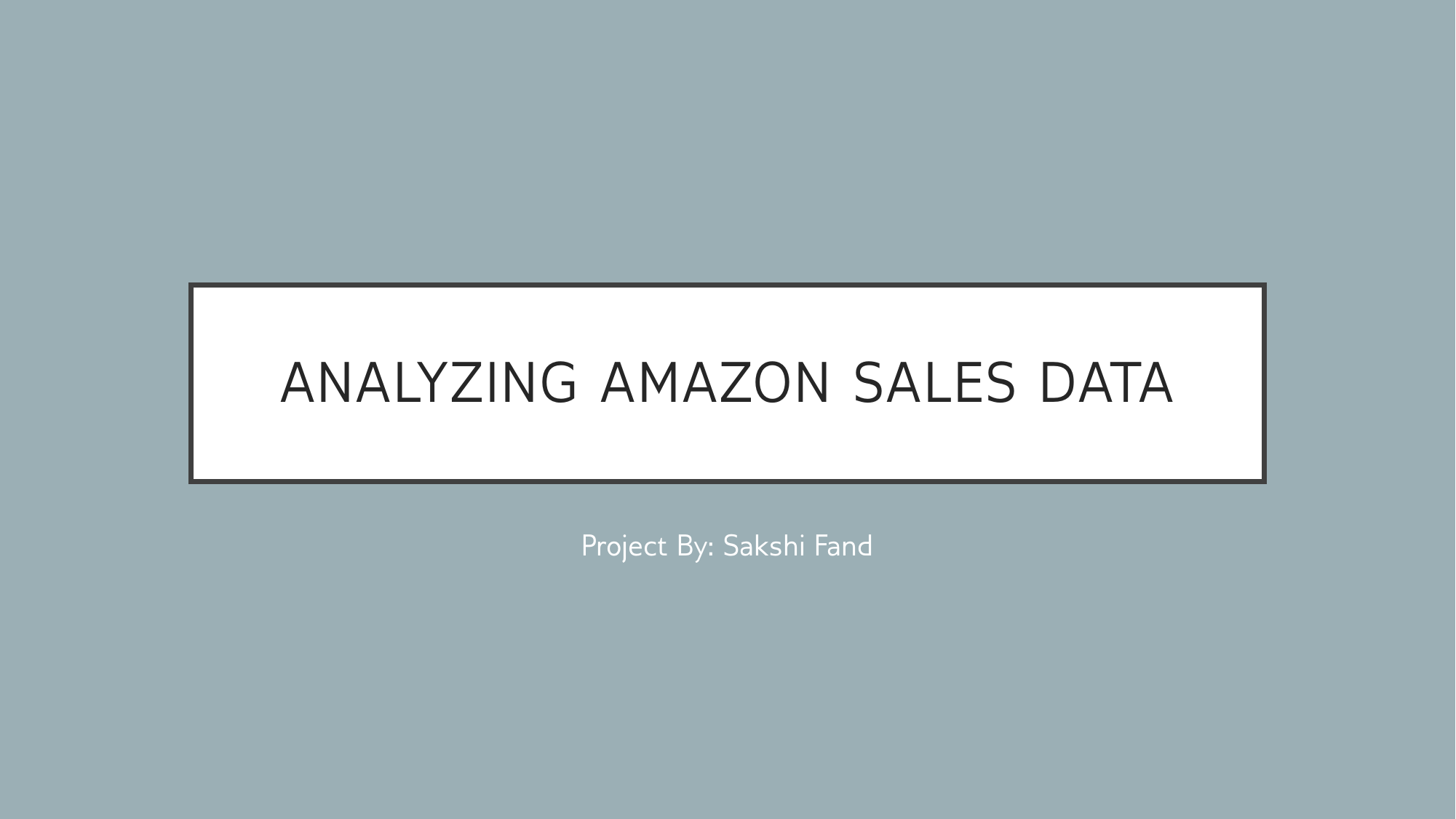

# Analyzing amazon sales data
Project By: Sakshi Fand